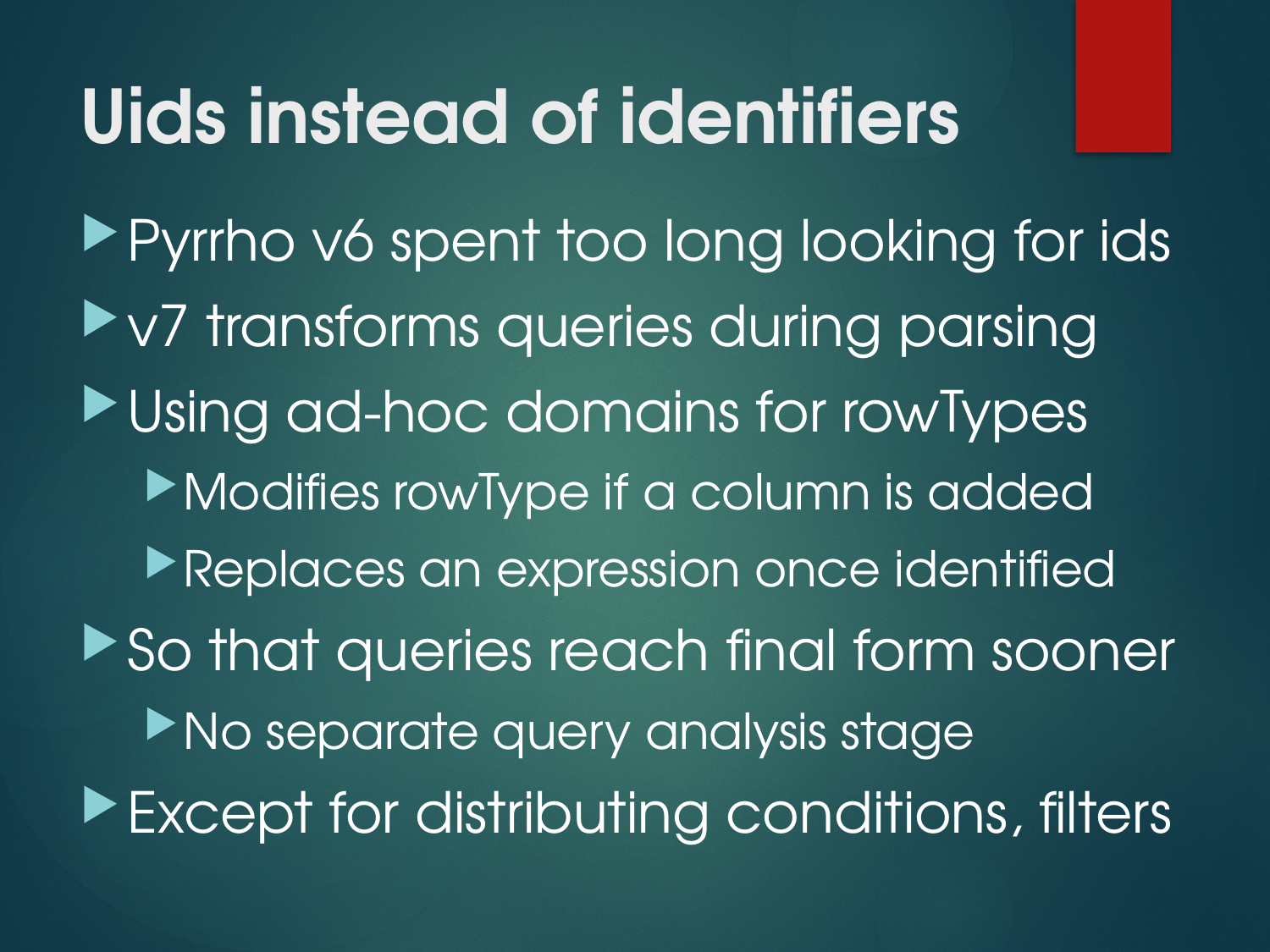

# Uids instead of identifiers
Pyrrho v6 spent too long looking for ids
v7 transforms queries during parsing
Using ad-hoc domains for rowTypes
Modifies rowType if a column is added
Replaces an expression once identified
So that queries reach final form sooner
No separate query analysis stage
Except for distributing conditions, filters